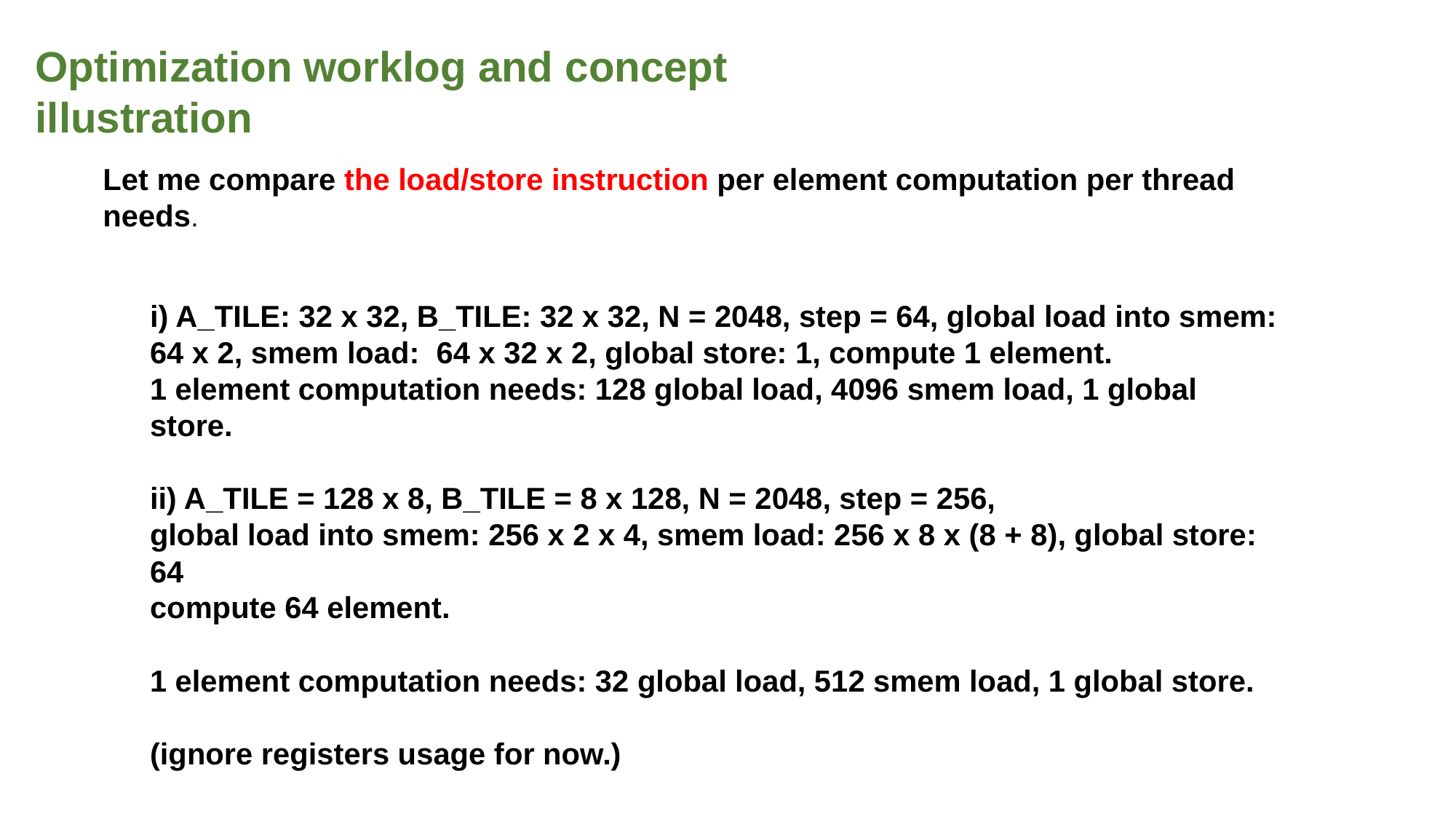

Optimization worklog and concept illustration
Let me compare the load/store instruction per element computation per thread needs.
i) A_TILE: 32 x 32, B_TILE: 32 x 32, N = 2048, step = 64, global load into smem: 64 x 2, smem load:  64 x 32 x 2, global store: 1, compute 1 element.
1 element computation needs: 128 global load, 4096 smem load, 1 global store.

ii) A_TILE = 128 x 8, B_TILE = 8 x 128, N = 2048, step = 256,
global load into smem: 256 x 2 x 4, smem load: 256 x 8 x (8 + 8), global store: 64
compute 64 element.

1 element computation needs: 32 global load, 512 smem load, 1 global store.

(ignore registers usage for now.)